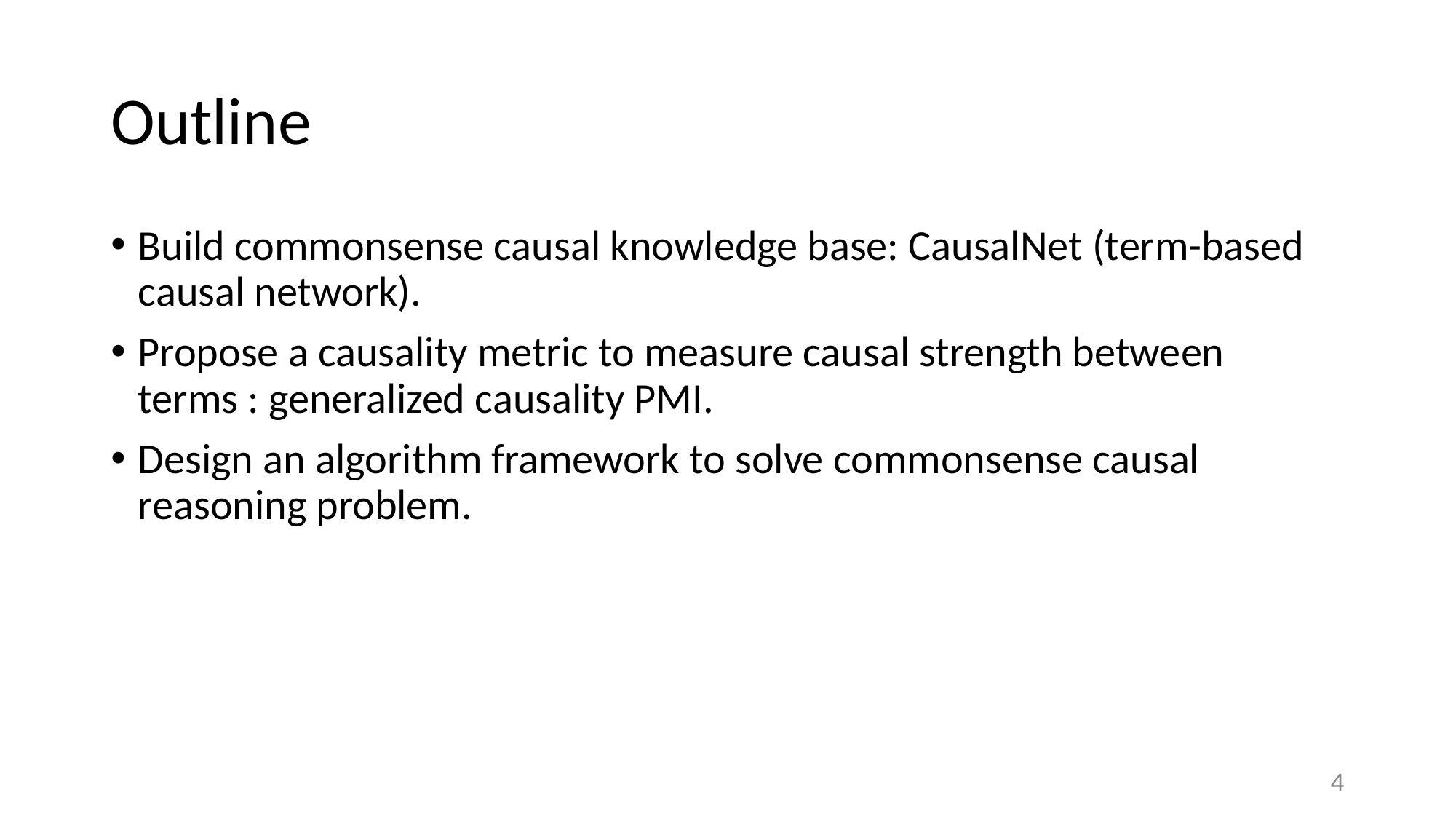

# Outline
Build commonsense causal knowledge base: CausalNet (term-based causal network).
Propose a causality metric to measure causal strength between terms : generalized causality PMI.
Design an algorithm framework to solve commonsense causal reasoning problem.
4